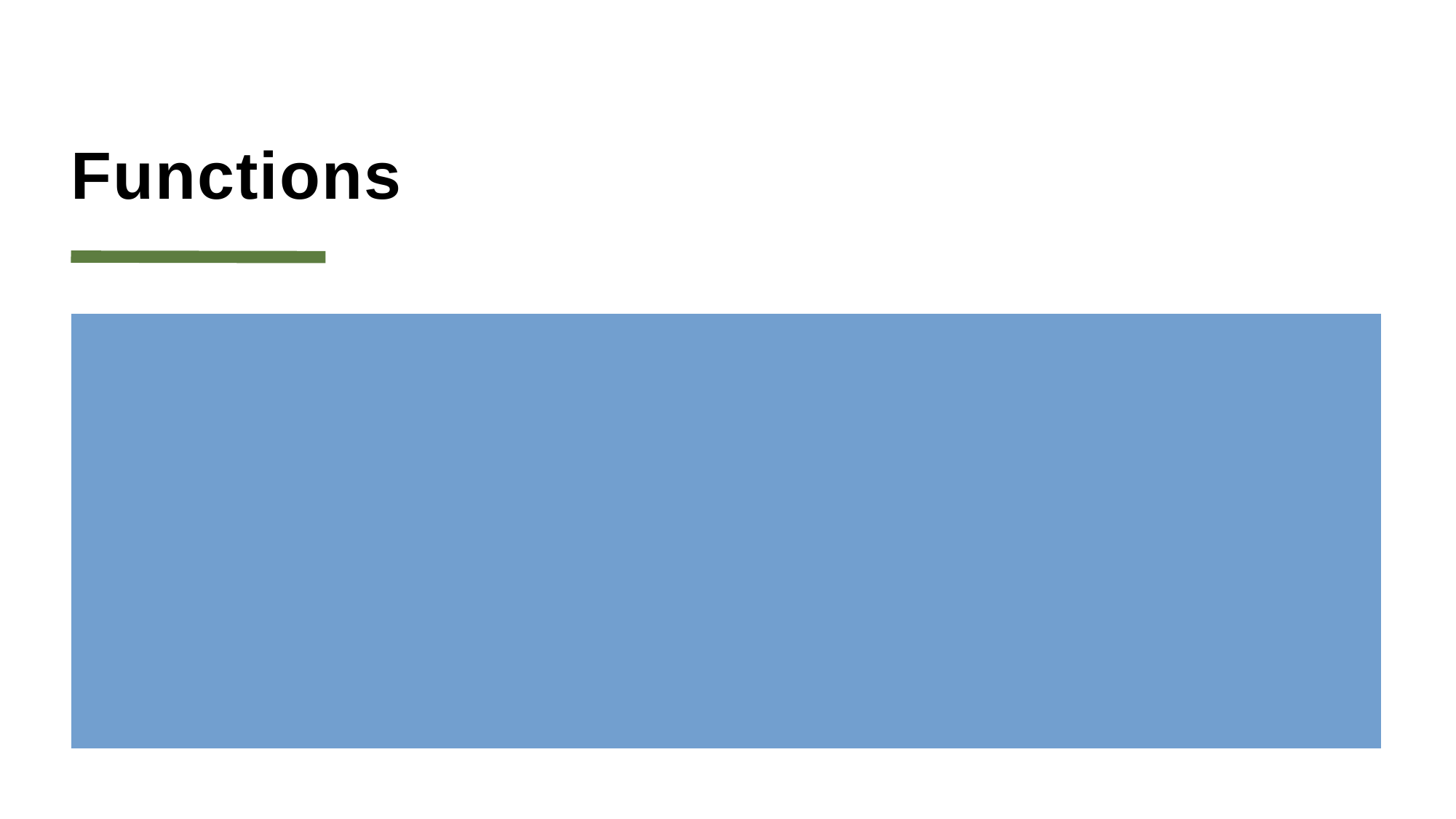

# Functions
Basic unit of execution
Defining of function
Inside a class
Outside a class
Calling of function
Always done inside a function
Function assignment
Using function like a variable, is not equivalent to calling of function.